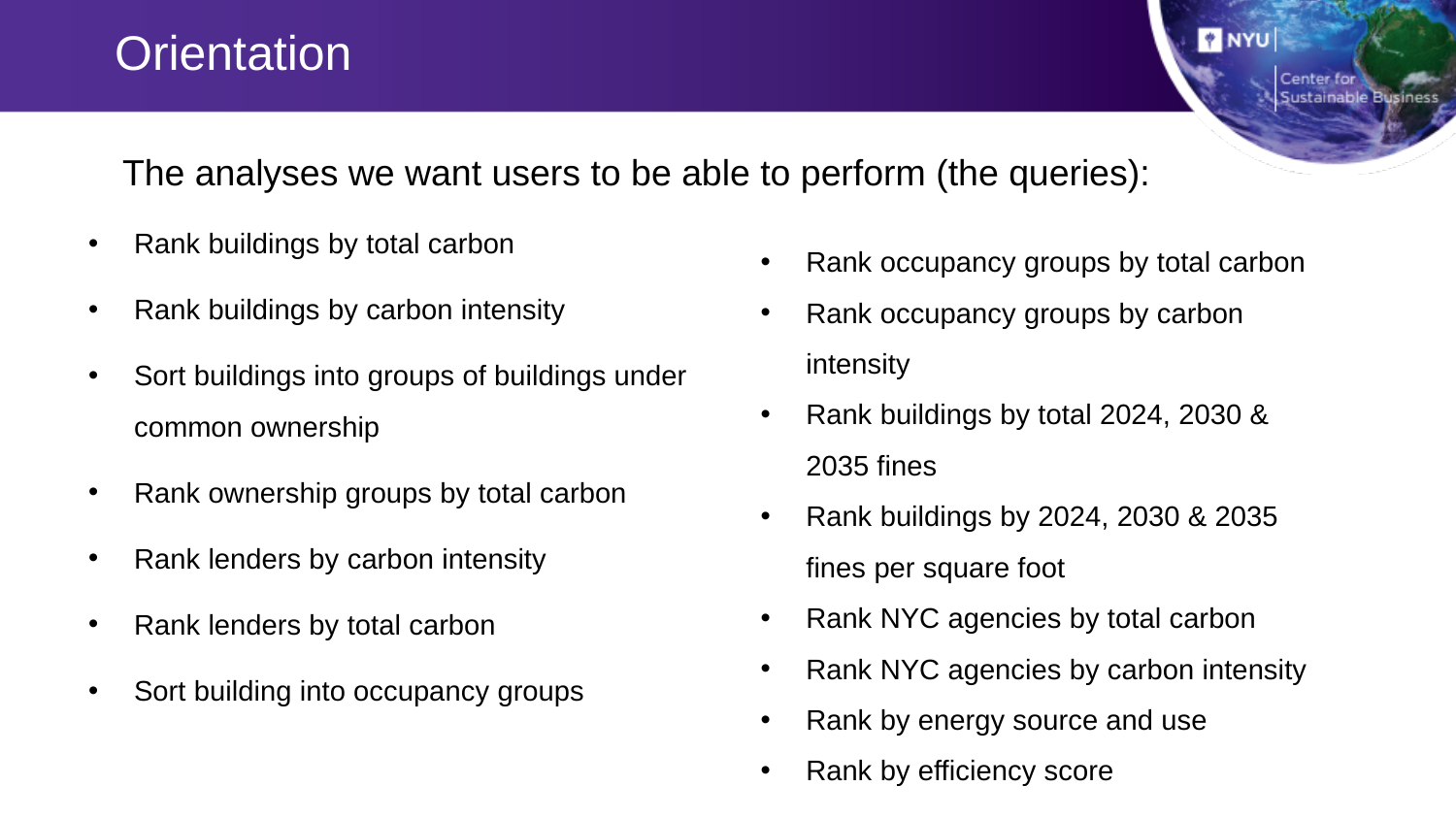

# Orientation
The analyses we want users to be able to perform (the queries):
Rank buildings by total carbon
Rank buildings by carbon intensity
Sort buildings into groups of buildings under common ownership
Rank ownership groups by total carbon
Rank lenders by carbon intensity
Rank lenders by total carbon
Sort building into occupancy groups

Rank occupancy groups by total carbon
Rank occupancy groups by carbon intensity
Rank buildings by total 2024, 2030 & 2035 fines
Rank buildings by 2024, 2030 & 2035 fines per square foot
Rank NYC agencies by total carbon
Rank NYC agencies by carbon intensity
Rank by energy source and use
Rank by efficiency score
10